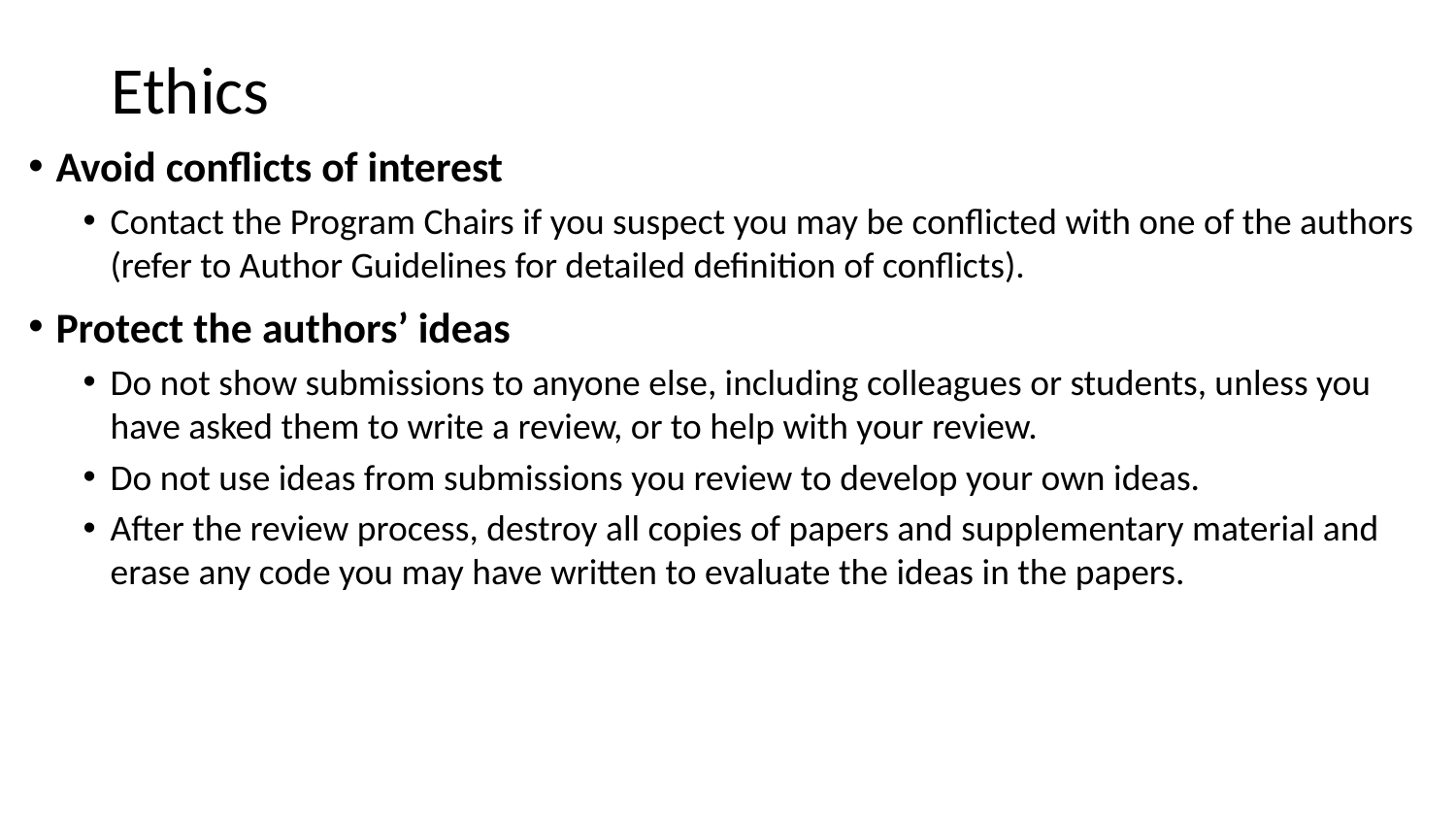

# Ethics
Avoid conflicts of interest
Contact the Program Chairs if you suspect you may be conflicted with one of the authors (refer to Author Guidelines for detailed definition of conflicts).
Protect the authors’ ideas
Do not show submissions to anyone else, including colleagues or students, unless you have asked them to write a review, or to help with your review.
Do not use ideas from submissions you review to develop your own ideas.
After the review process, destroy all copies of papers and supplementary material and erase any code you may have written to evaluate the ideas in the papers.